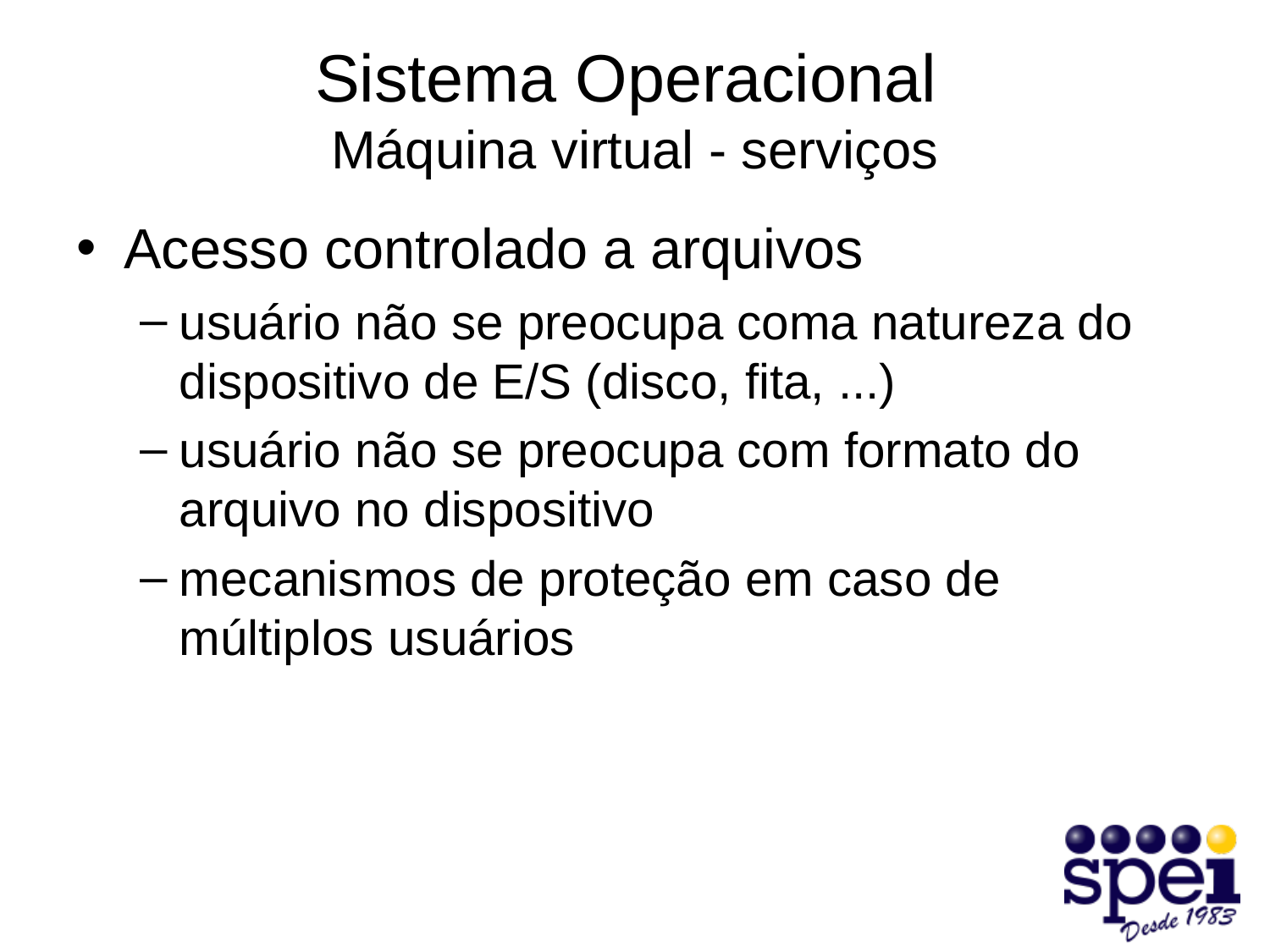

# Sistema Operacional Máquina virtual - serviços
Acesso controlado a arquivos
usuário não se preocupa coma natureza do dispositivo de E/S (disco, fita, ...)
usuário não se preocupa com formato do arquivo no dispositivo
mecanismos de proteção em caso de múltiplos usuários